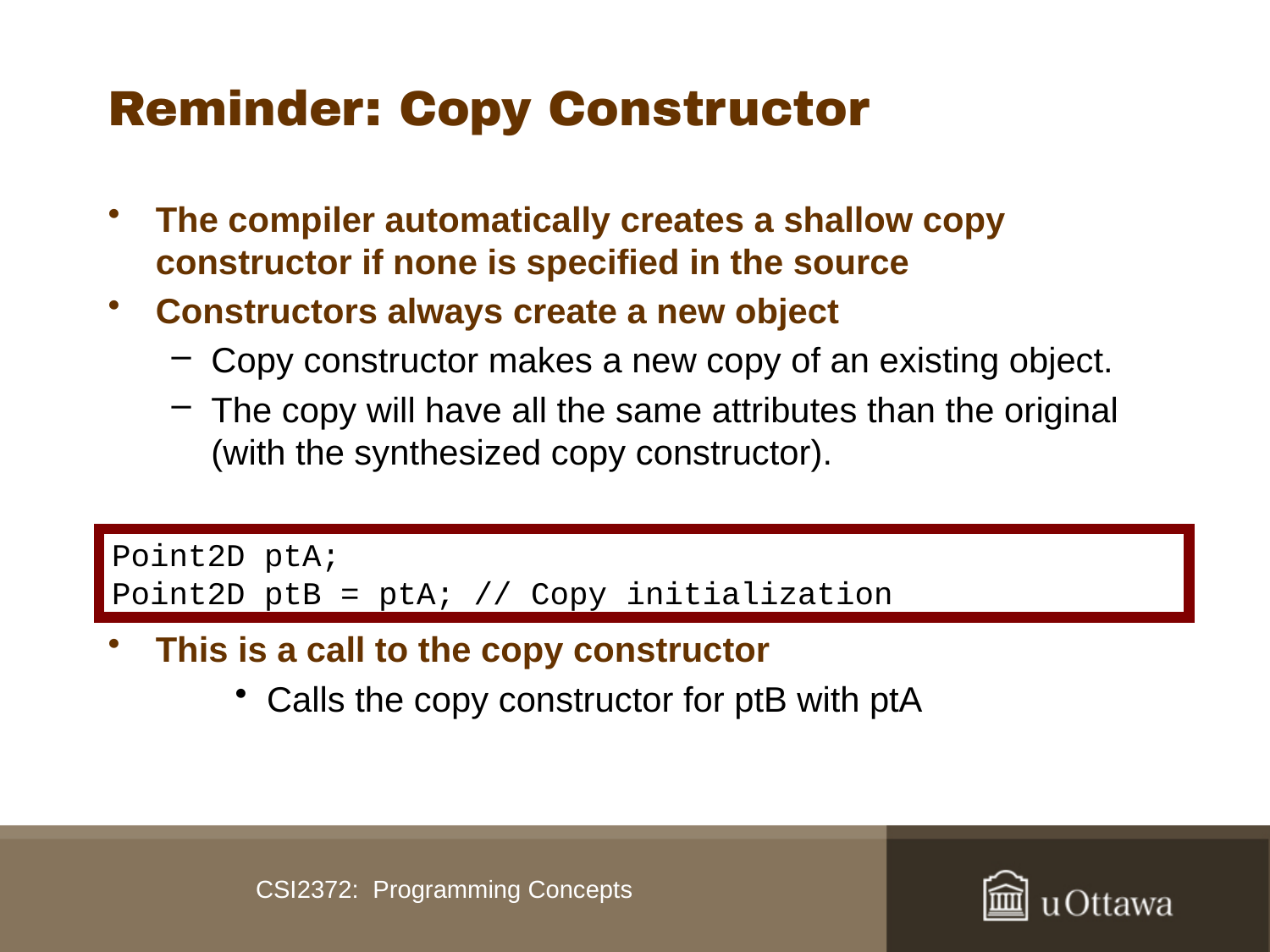

# Reminder: Copy Constructor
The compiler automatically creates a shallow copy constructor if none is specified in the source
Constructors always create a new object
Copy constructor makes a new copy of an existing object.
The copy will have all the same attributes than the original (with the synthesized copy constructor).

This is a call to the copy constructor
Calls the copy constructor for ptB with ptA
Point2D ptA;
Point2D ptB = ptA; // Copy initialization
CSI2372:  Programming Concepts